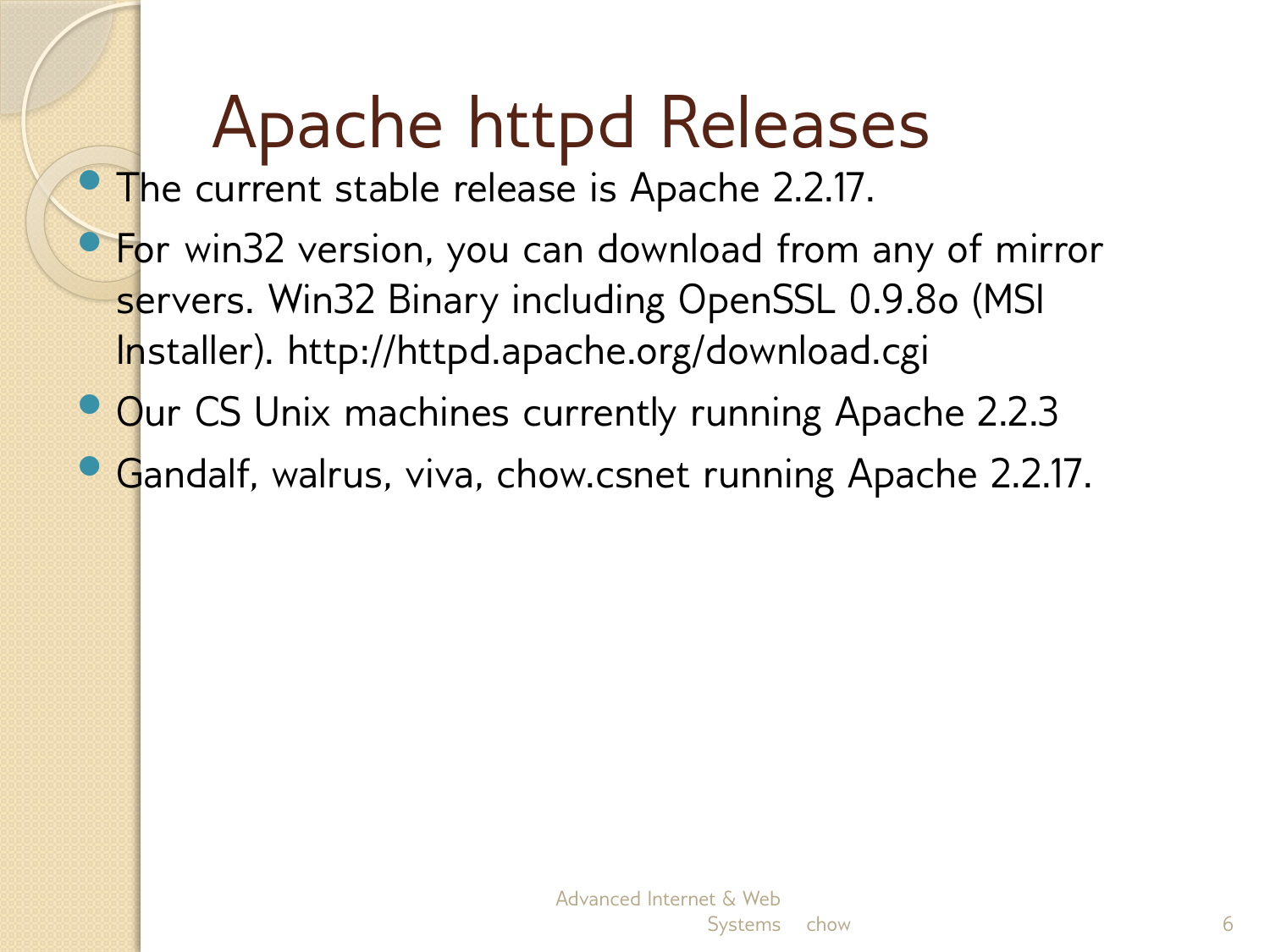

# Apache httpd Releases
The current stable release is Apache 2.2.17.
For win32 version, you can download from any of mirror servers. Win32 Binary including OpenSSL 0.9.8o (MSI Installer). http://httpd.apache.org/download.cgi
Our CS Unix machines currently running Apache 2.2.3
Gandalf, walrus, viva, chow.csnet running Apache 2.2.17.

Advanced Internet & Web Systems
chow
6